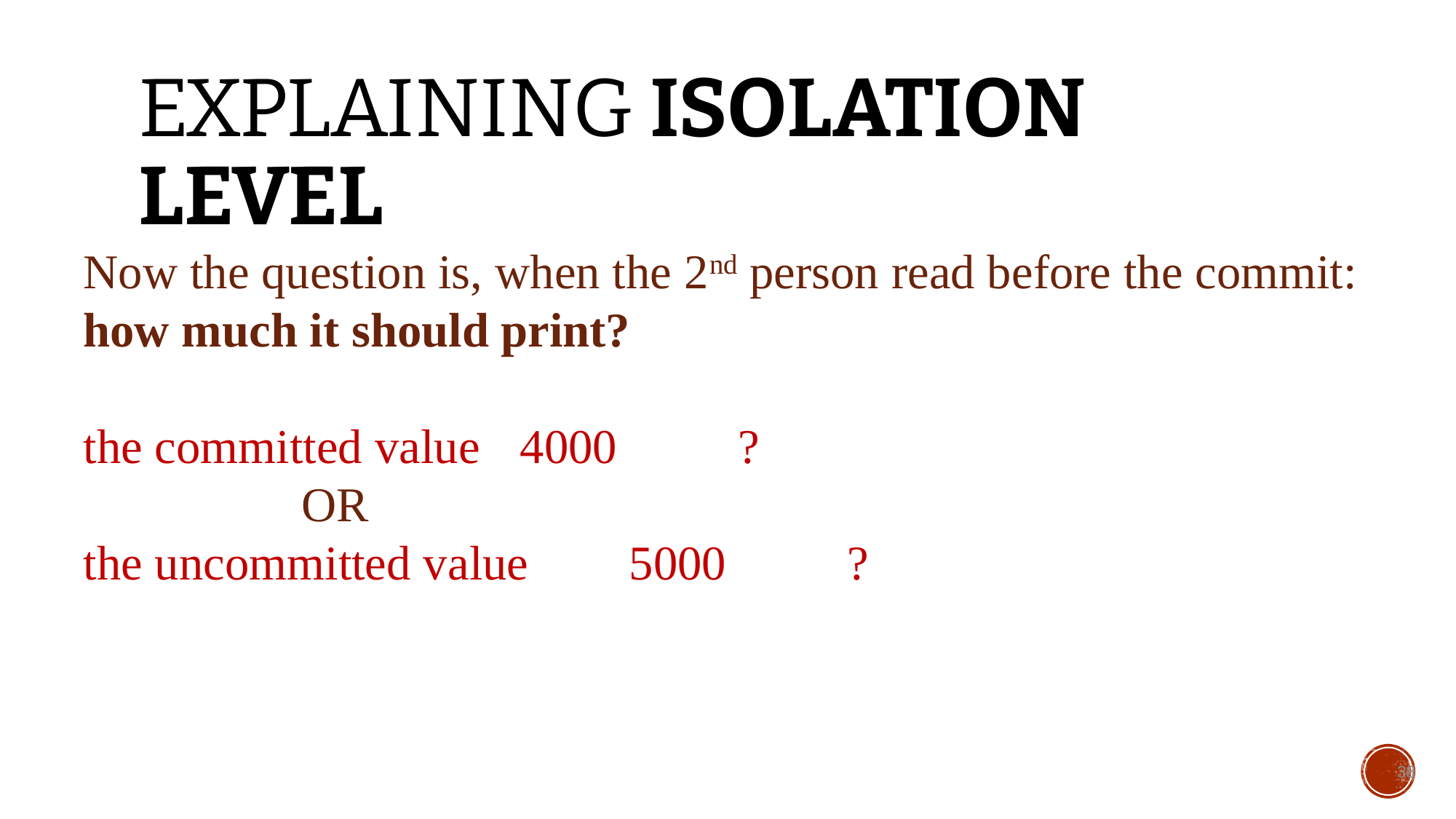

# Explaining Isolation Level
Now the question is, when the 2nd person read before the commit:
how much it should print?

the committed value 	4000  	?
		OR
the uncommitted value 	5000		?

38